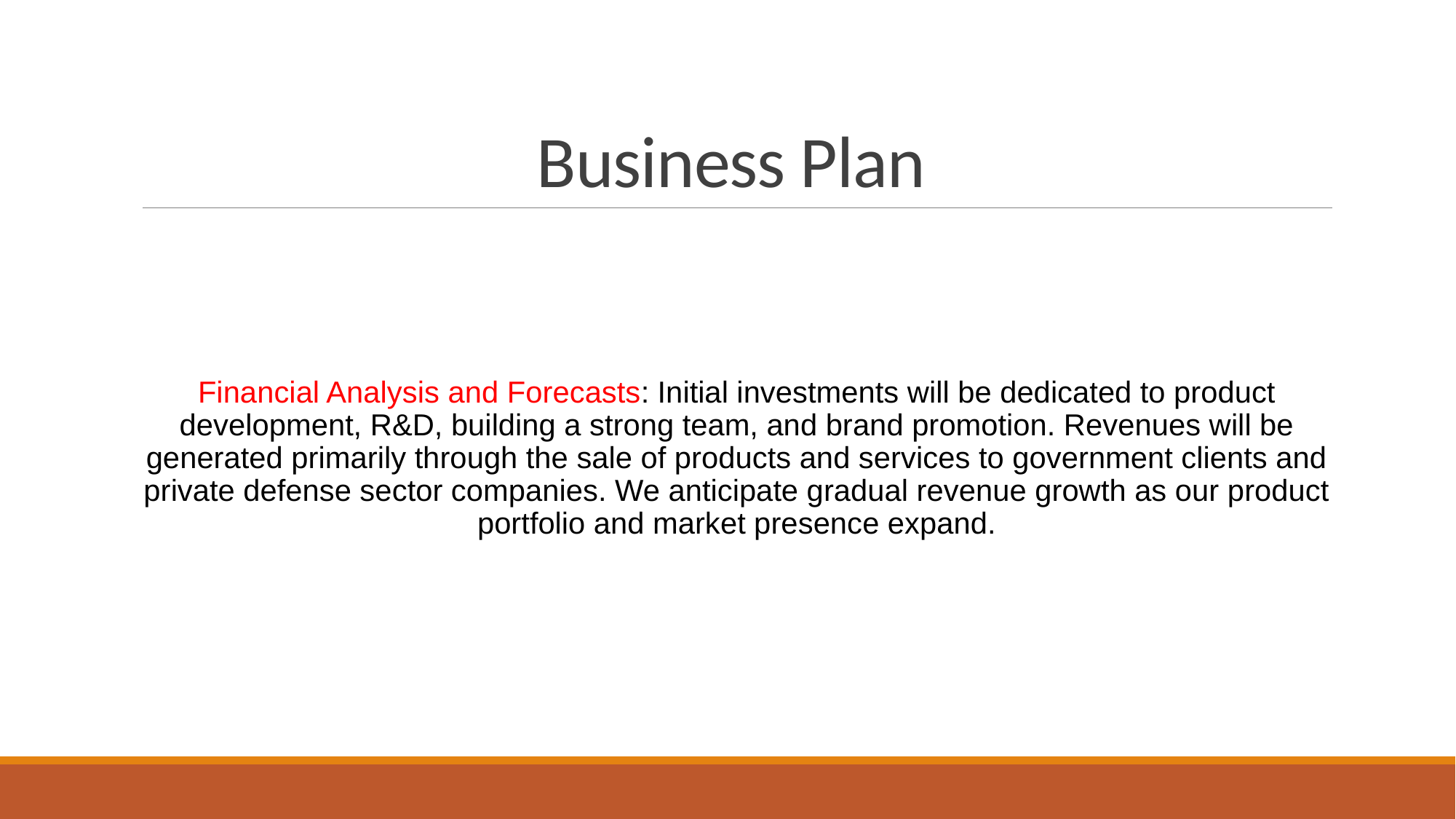

# Business Plan
Financial Analysis and Forecasts: Initial investments will be dedicated to product development, R&D, building a strong team, and brand promotion. Revenues will be generated primarily through the sale of products and services to government clients and private defense sector companies. We anticipate gradual revenue growth as our product portfolio and market presence expand.